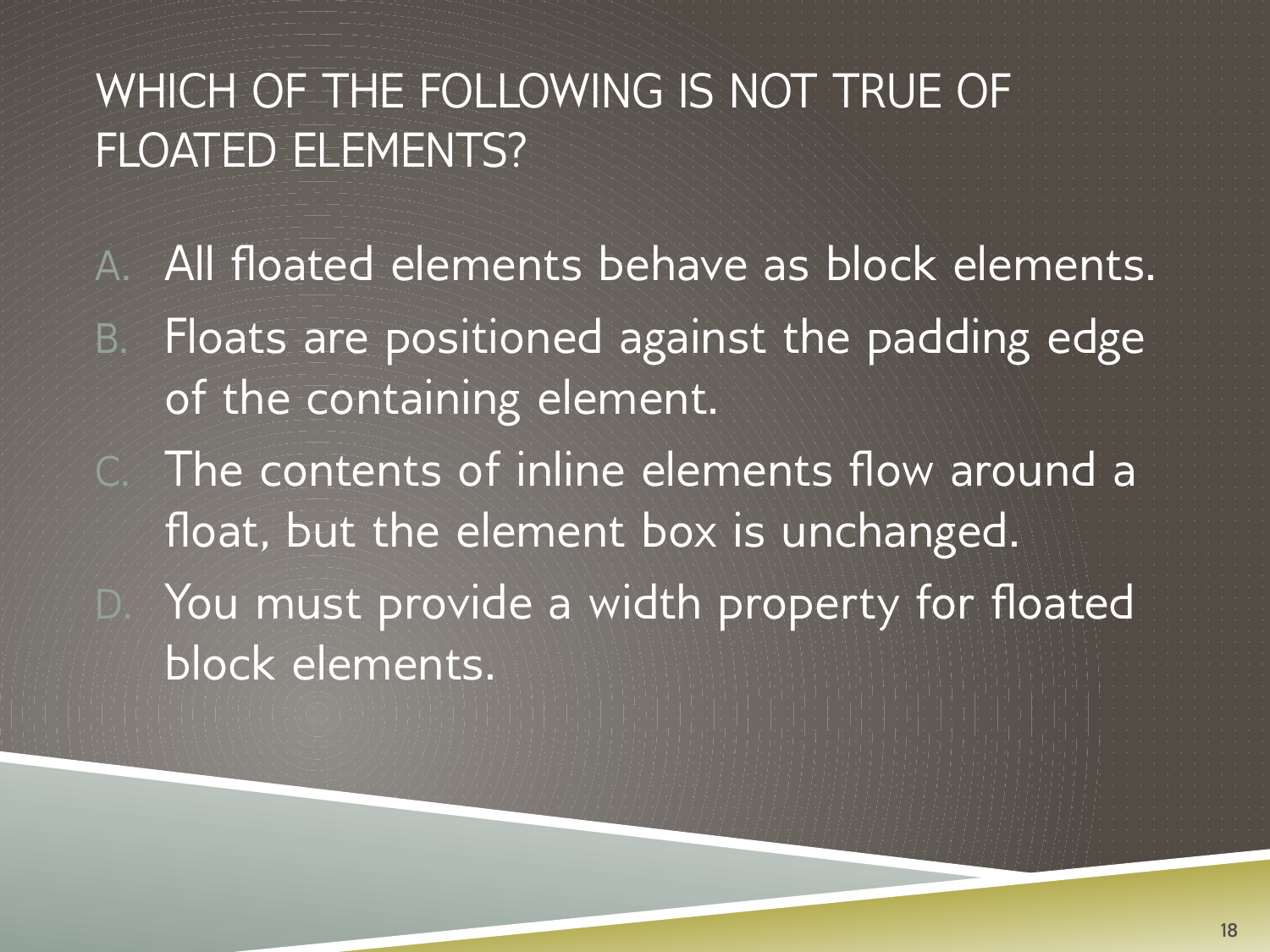

# Which of the following is not true of floated elements?
All floated elements behave as block elements.
Floats are positioned against the padding edge of the containing element.
The contents of inline elements flow around a float, but the element box is unchanged.
You must provide a width property for floated block elements.
18